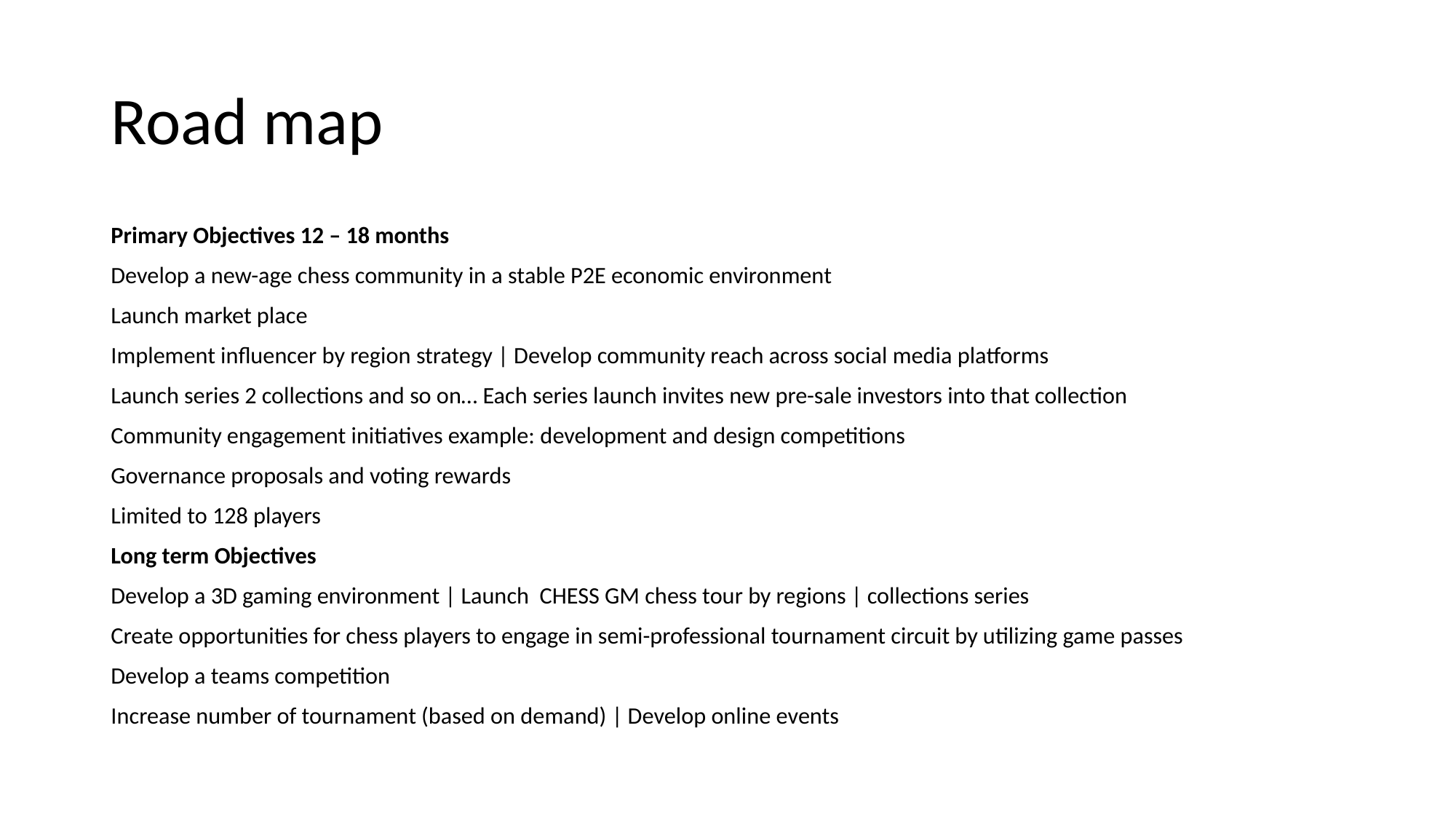

# Road map
Primary Objectives 12 – 18 months
Develop a new-age chess community in a stable P2E economic environment
Launch market place
Implement influencer by region strategy | Develop community reach across social media platforms
Launch series 2 collections and so on… Each series launch invites new pre-sale investors into that collection
Community engagement initiatives example: development and design competitions
Governance proposals and voting rewards
Limited to 128 players
Long term Objectives
Develop a 3D gaming environment | Launch  CHESS GM chess tour by regions | collections series
Create opportunities for chess players to engage in semi-professional tournament circuit by utilizing game passes
Develop a teams competition
Increase number of tournament (based on demand) | Develop online events